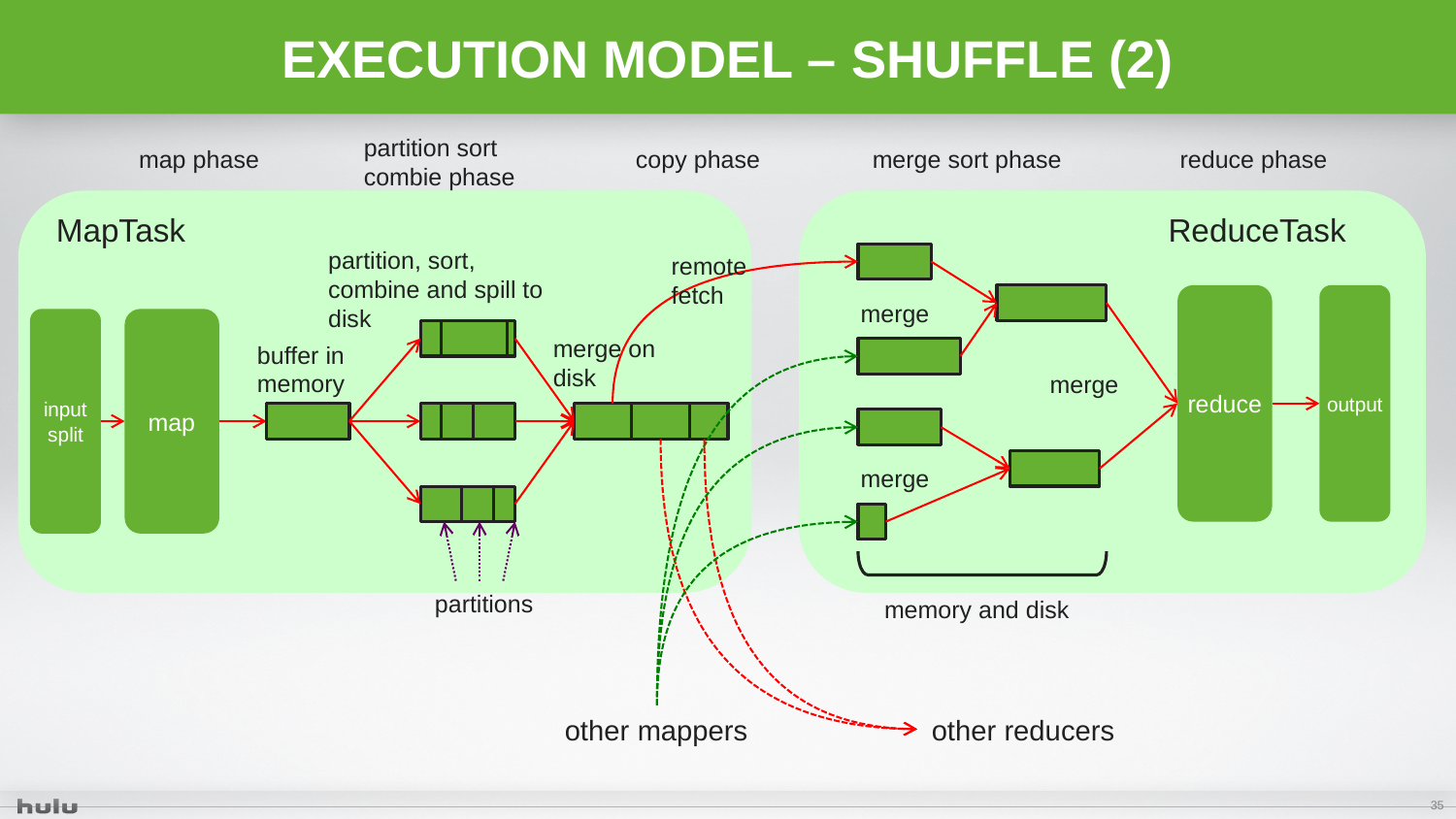

# Execution model – shuffle (2)
partition sort combie phase
map phase
copy phase
merge sort phase
reduce phase

MapTask
ReduceTask
partition, sort, combine and spill to disk
remote fetch

reduce
output
merge
input split
map

merge on disk
buffer in memory
merge

merge
partitions
memory and disk
other mappers
other reducers

35